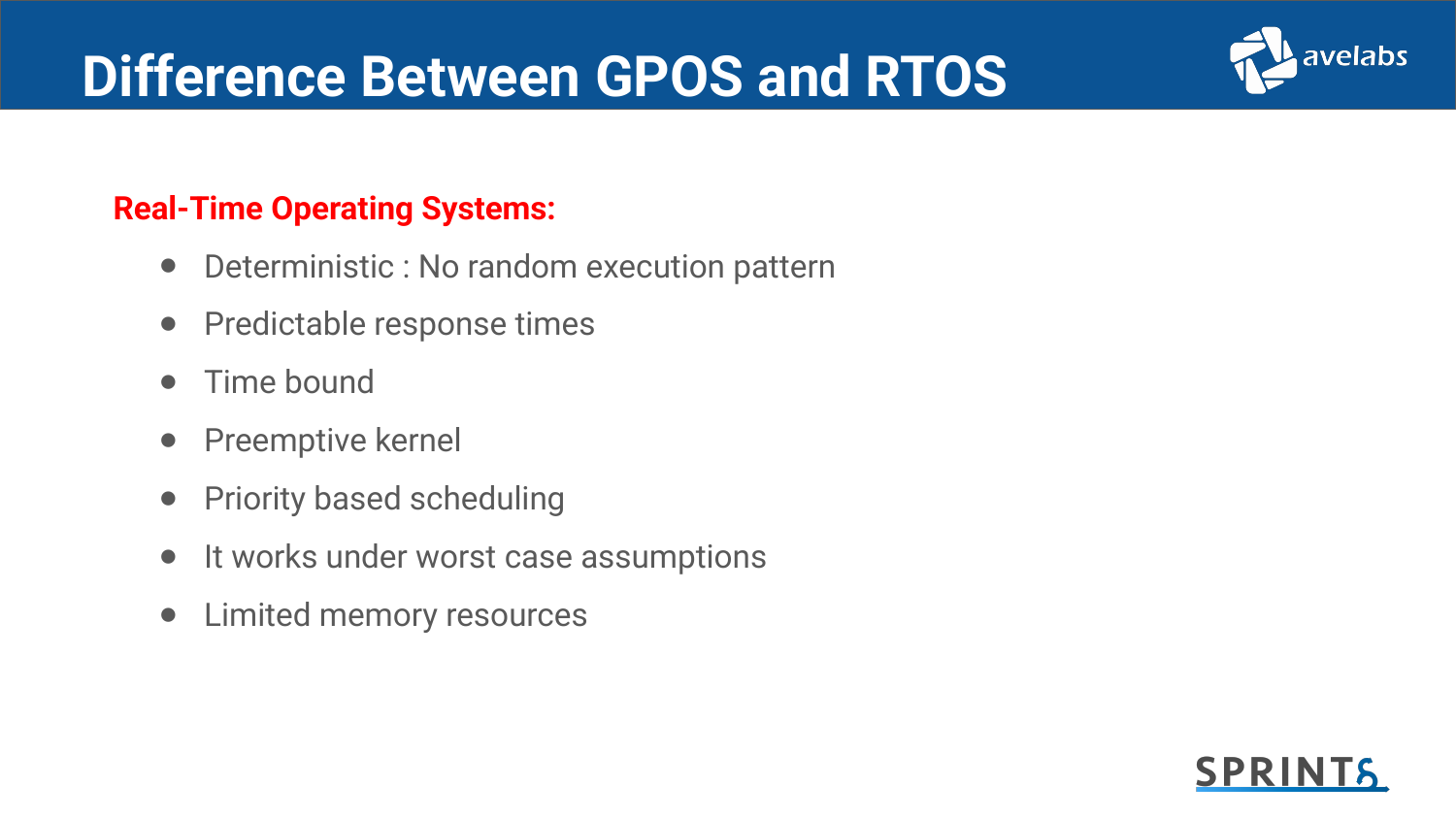

# Difference Between GPOS and RTOS
Real-Time Operating Systems:
Deterministic : No random execution pattern
Predictable response times
Time bound
Preemptive kernel
Priority based scheduling
It works under worst case assumptions
Limited memory resources